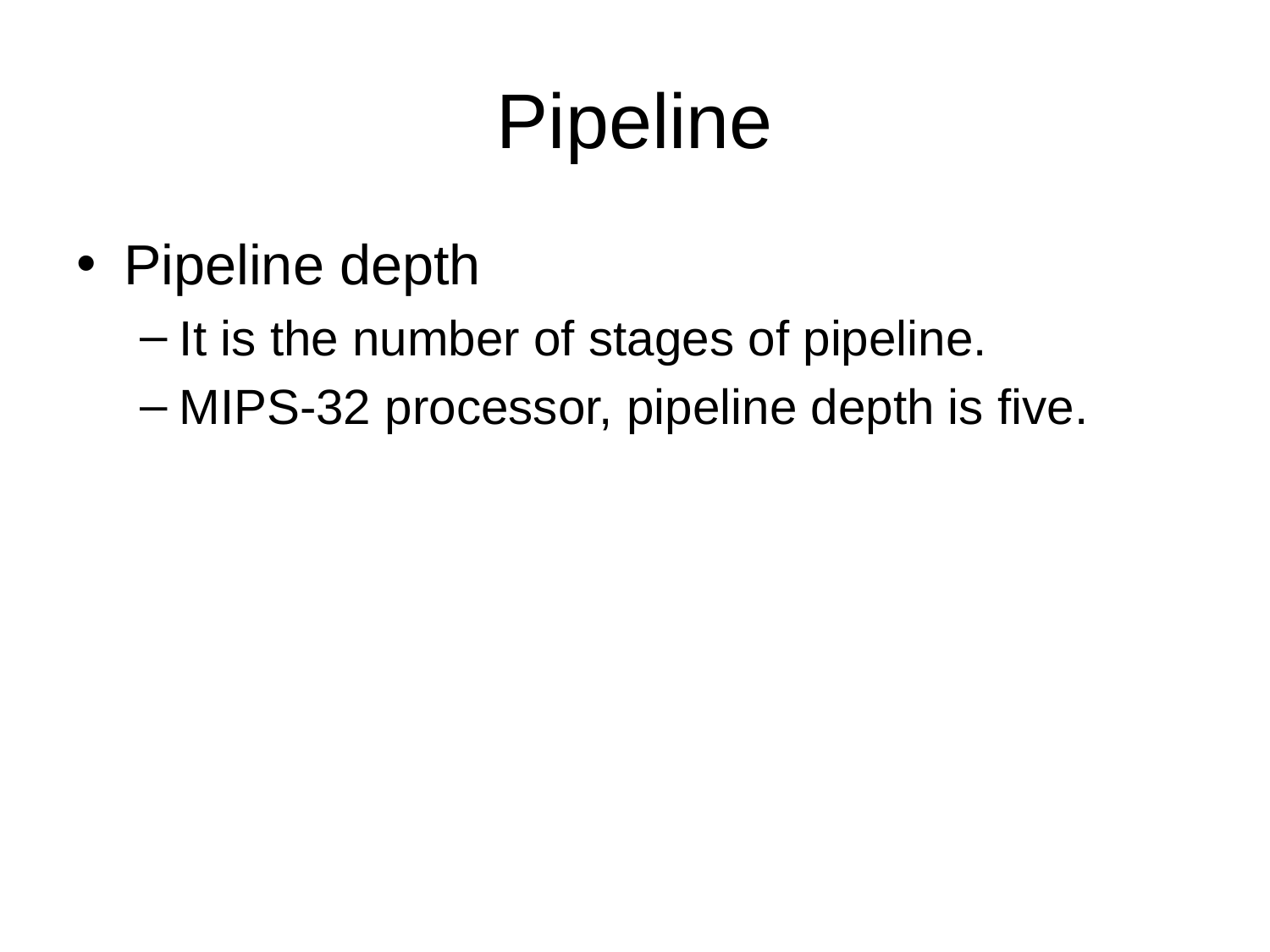

# Pipeline
Pipeline depth
It is the number of stages of pipeline.
MIPS-32 processor, pipeline depth is five.